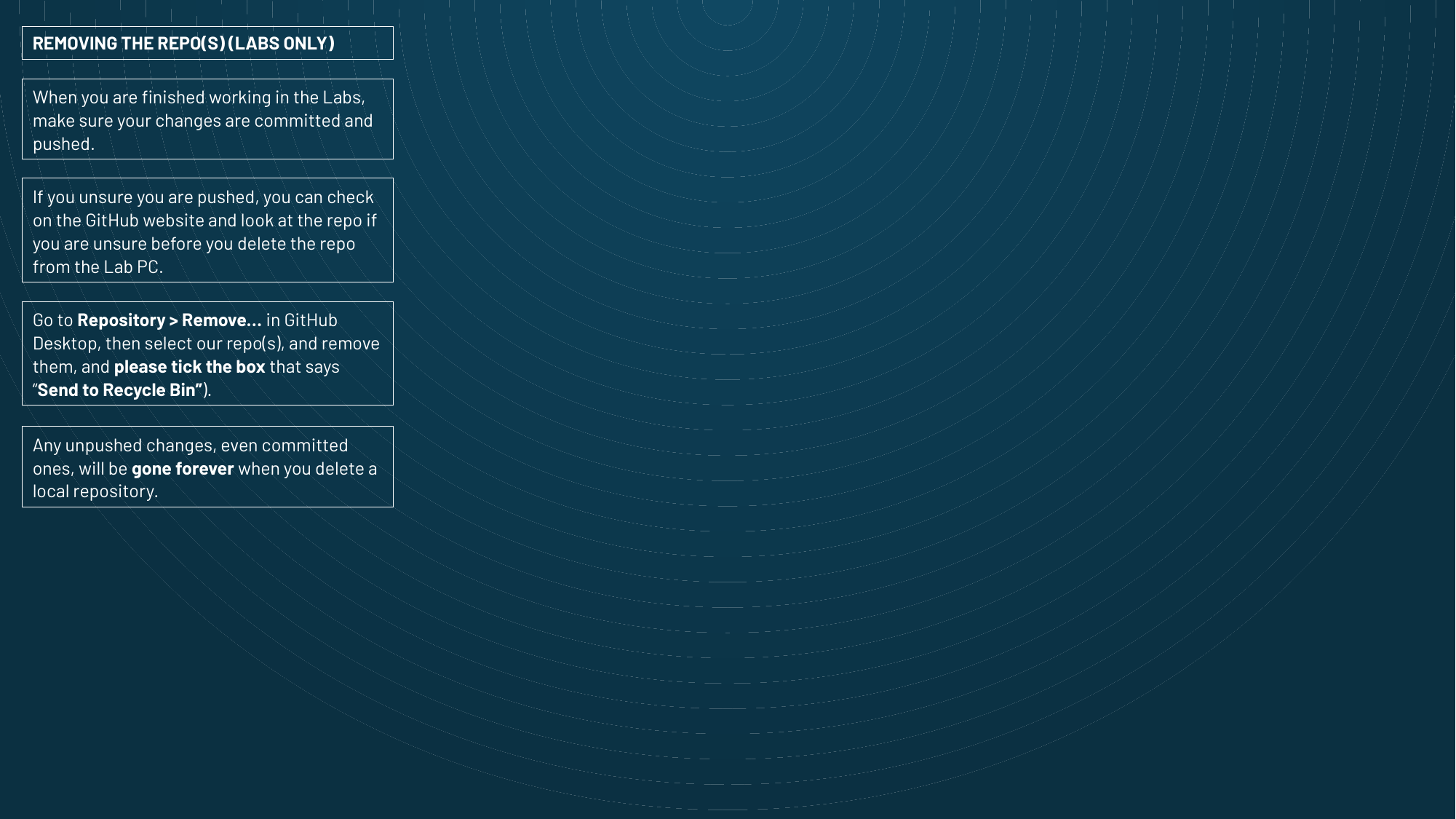

REMOVING THE REPO(S) (LABS ONLY)
When you are finished working in the Labs, make sure your changes are committed and pushed.
If you unsure you are pushed, you can check on the GitHub website and look at the repo if you are unsure before you delete the repo from the Lab PC.
Go to Repository > Remove… in GitHub Desktop, then select our repo(s), and remove them, and please tick the box that says “Send to Recycle Bin”).
Any unpushed changes, even committed ones, will be gone forever when you delete a local repository.